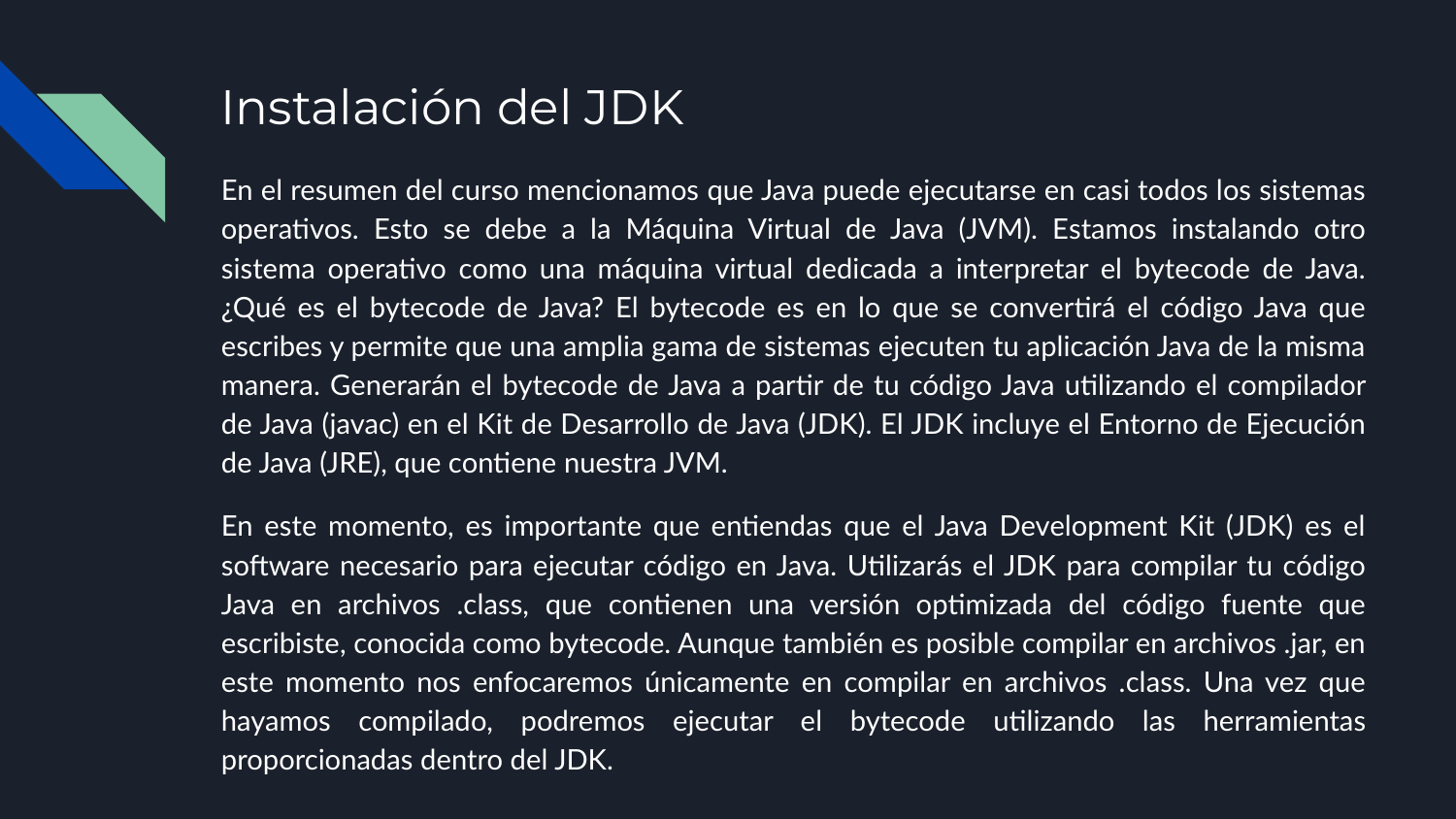

# Instalación del JDK
En el resumen del curso mencionamos que Java puede ejecutarse en casi todos los sistemas operativos. Esto se debe a la Máquina Virtual de Java (JVM). Estamos instalando otro sistema operativo como una máquina virtual dedicada a interpretar el bytecode de Java. ¿Qué es el bytecode de Java? El bytecode es en lo que se convertirá el código Java que escribes y permite que una amplia gama de sistemas ejecuten tu aplicación Java de la misma manera. Generarán el bytecode de Java a partir de tu código Java utilizando el compilador de Java (javac) en el Kit de Desarrollo de Java (JDK). El JDK incluye el Entorno de Ejecución de Java (JRE), que contiene nuestra JVM.
En este momento, es importante que entiendas que el Java Development Kit (JDK) es el software necesario para ejecutar código en Java. Utilizarás el JDK para compilar tu código Java en archivos .class, que contienen una versión optimizada del código fuente que escribiste, conocida como bytecode. Aunque también es posible compilar en archivos .jar, en este momento nos enfocaremos únicamente en compilar en archivos .class. Una vez que hayamos compilado, podremos ejecutar el bytecode utilizando las herramientas proporcionadas dentro del JDK.